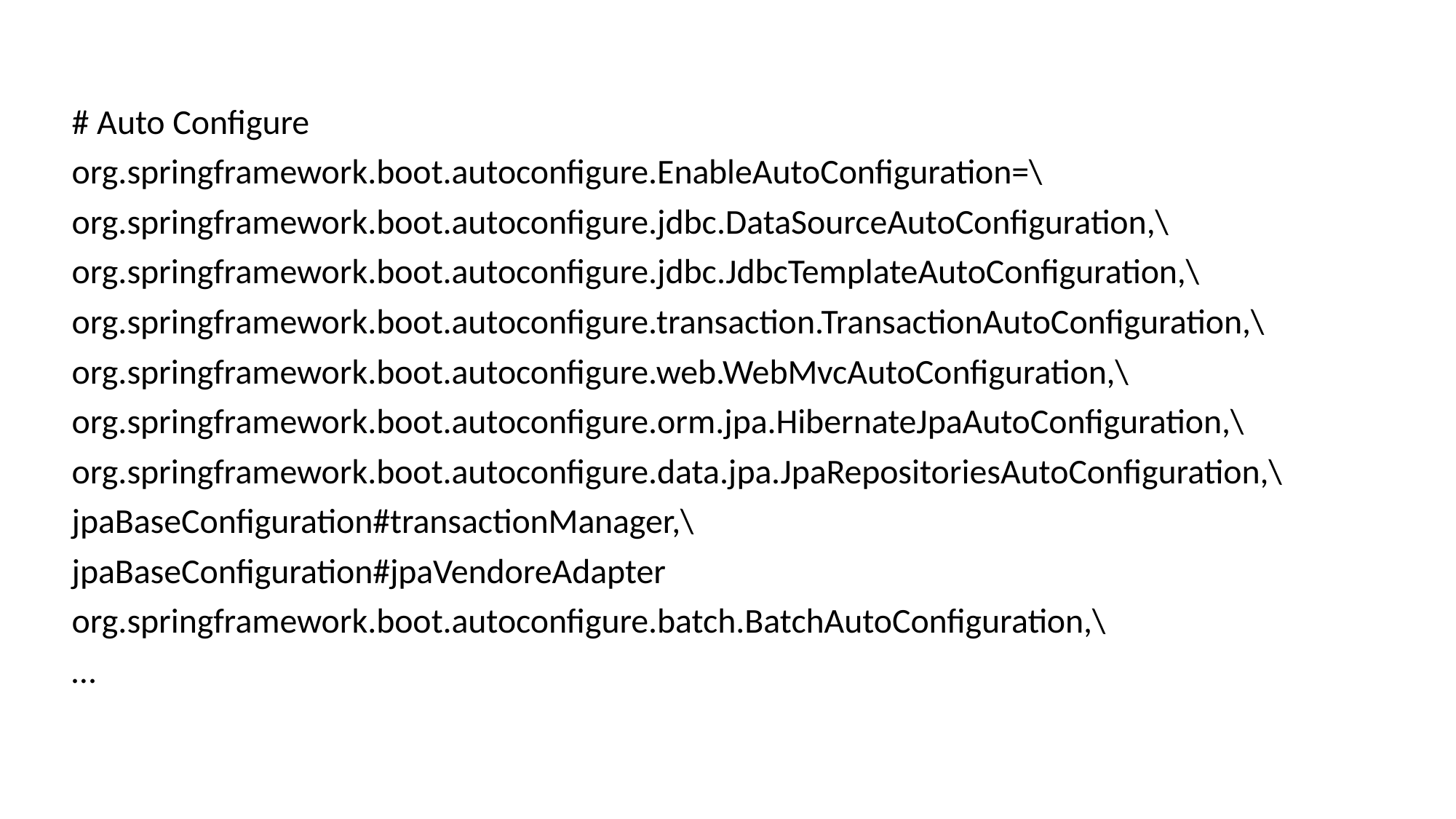

# Auto Configure
org.springframework.boot.autoconfigure.EnableAutoConfiguration=\
org.springframework.boot.autoconfigure.jdbc.DataSourceAutoConfiguration,\
org.springframework.boot.autoconfigure.jdbc.JdbcTemplateAutoConfiguration,\
org.springframework.boot.autoconfigure.transaction.TransactionAutoConfiguration,\
org.springframework.boot.autoconfigure.web.WebMvcAutoConfiguration,\
org.springframework.boot.autoconfigure.orm.jpa.HibernateJpaAutoConfiguration,\
org.springframework.boot.autoconfigure.data.jpa.JpaRepositoriesAutoConfiguration,\
jpaBaseConfiguration#transactionManager,\
jpaBaseConfiguration#jpaVendoreAdapter
org.springframework.boot.autoconfigure.batch.BatchAutoConfiguration,\
…